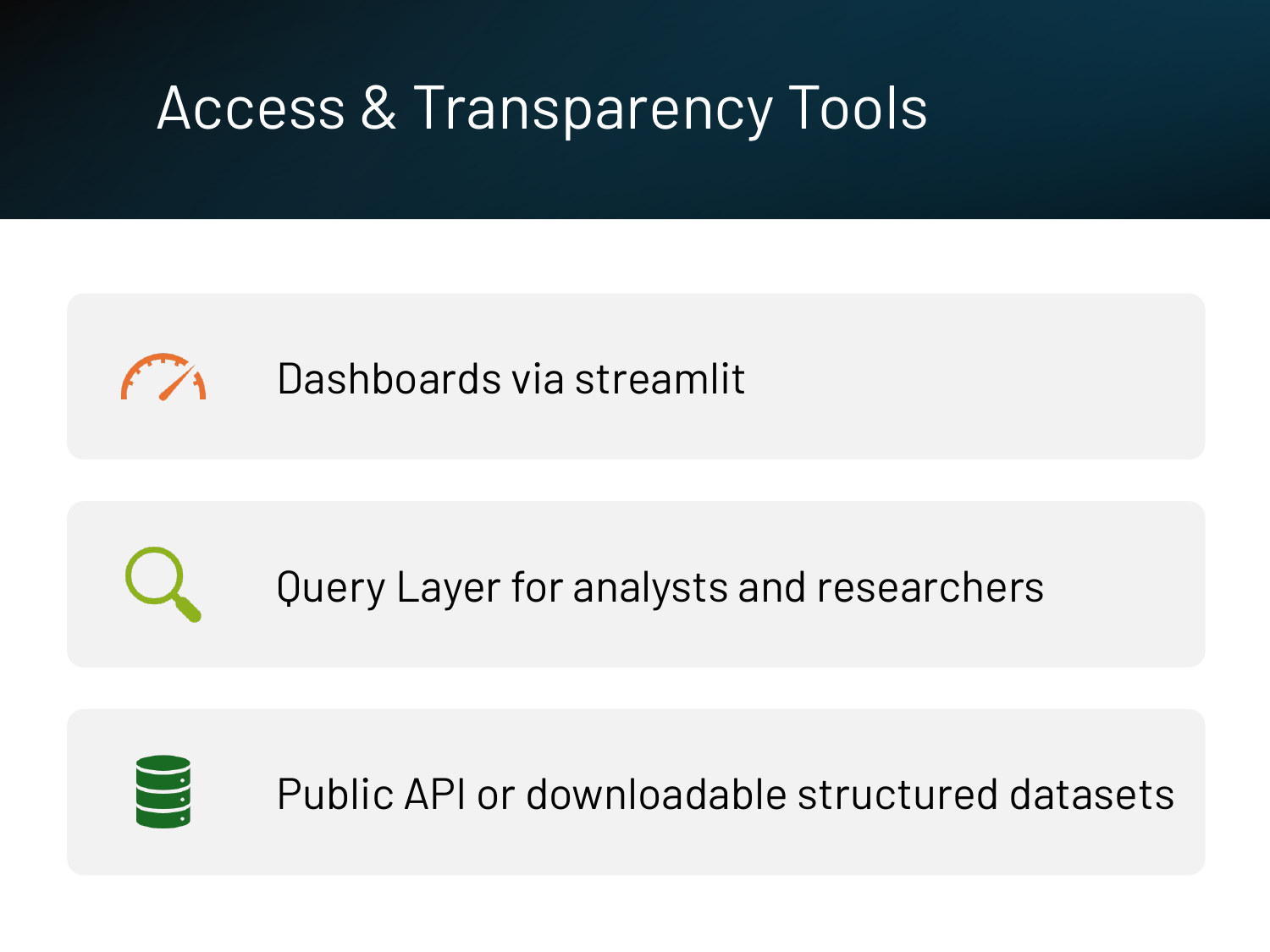

# Access & Transparency Tools
Dashboards via streamlit
Query Layer for analysts and researchers
Public API or downloadable structured datasets